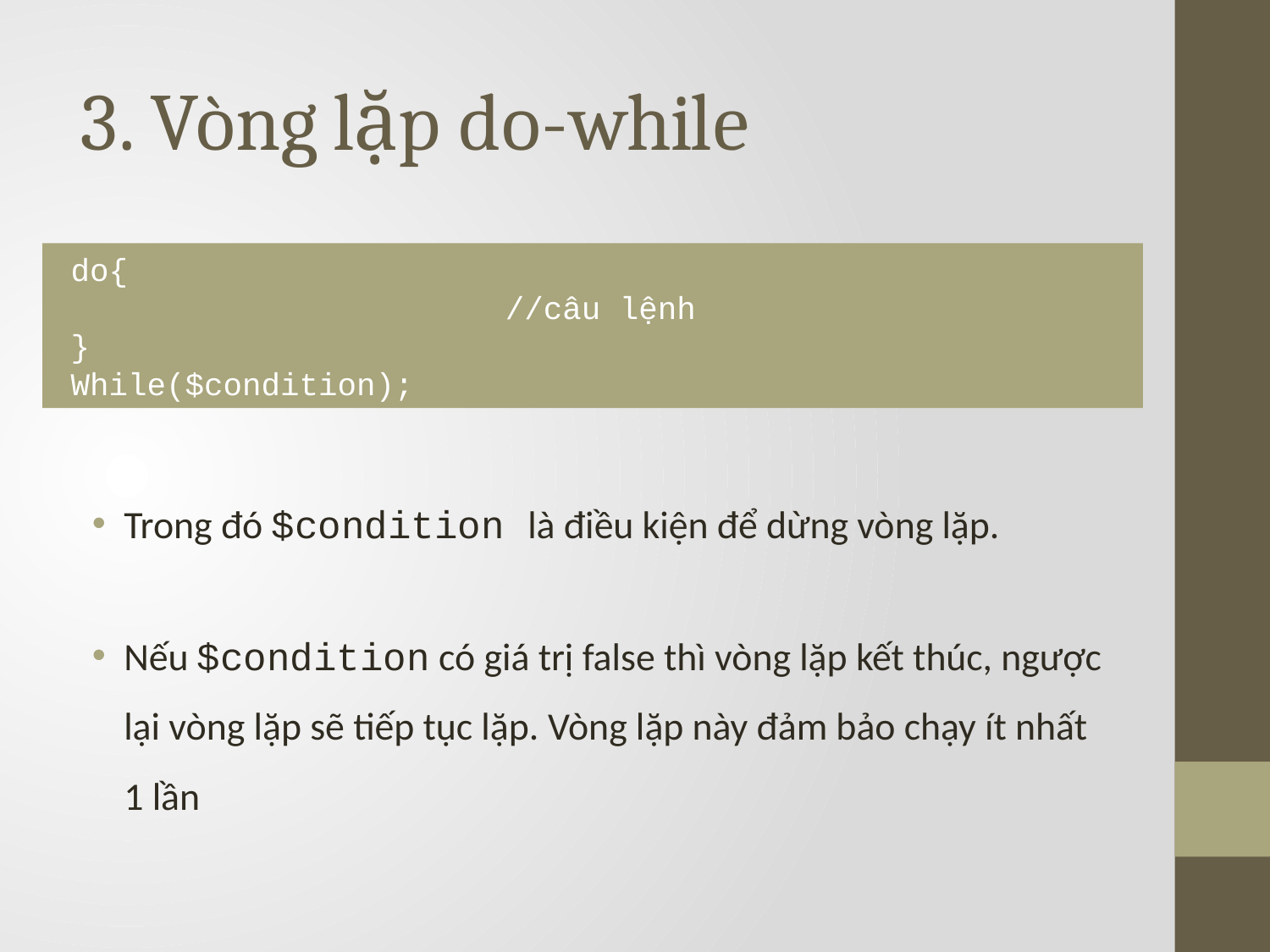

# 3. Vòng lặp do-while

Trong đó $condition là điều kiện để dừng vòng lặp.

Nếu $condition có giá trị false thì vòng lặp kết thúc, ngược lại vòng lặp sẽ tiếp tục lặp. Vòng lặp này đảm bảo chạy ít nhất 1 lần
do{
//câu lệnh
}
While($condition);